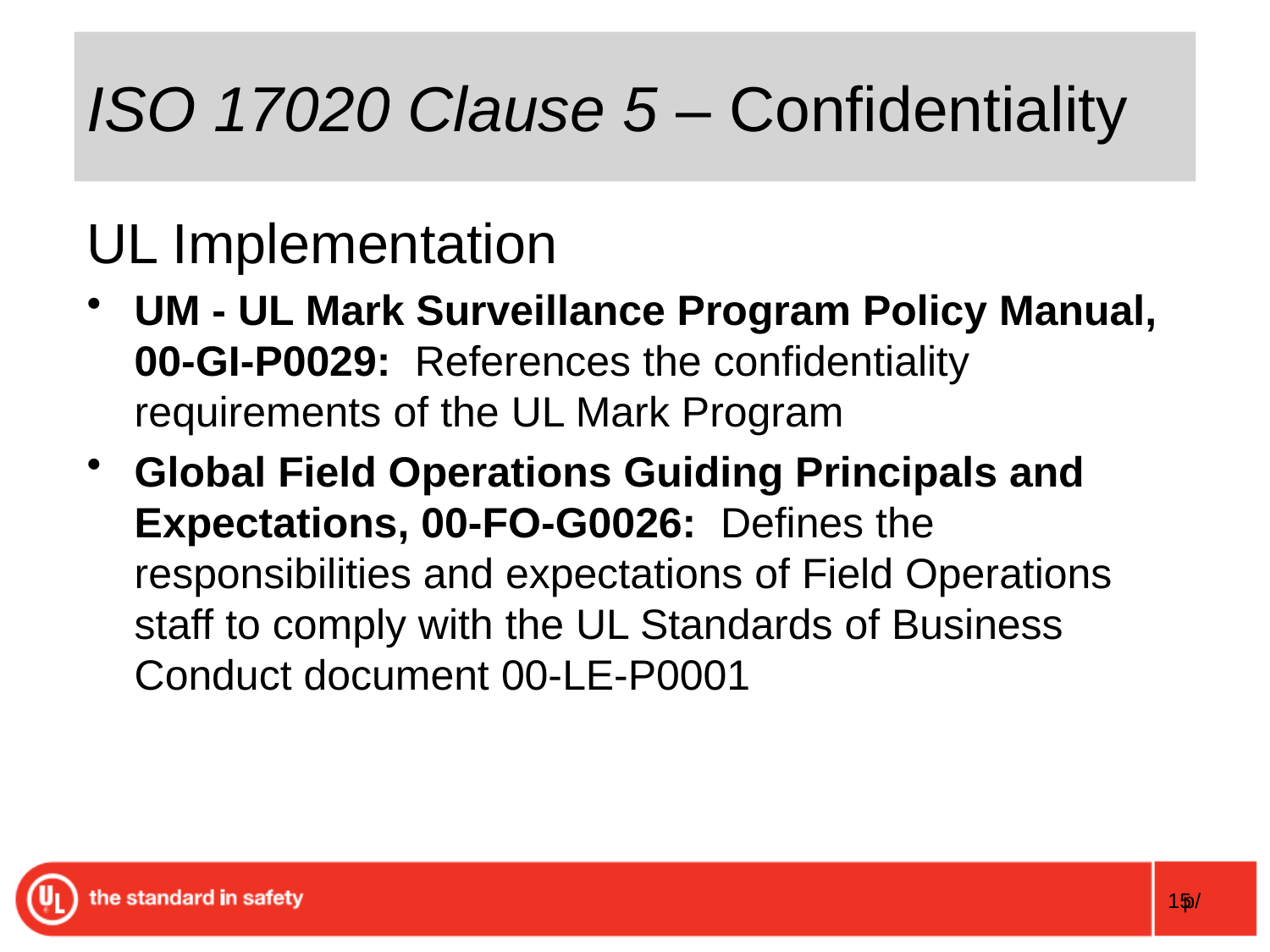

# ISO 17020 Clause 5 – Confidentiality
UL Implementation
UM - UL Mark Surveillance Program Policy Manual, 00-GI-P0029:  References the confidentiality requirements of the UL Mark Program
Global Field Operations Guiding Principals and Expectations, 00-FO-G0026:  Defines the responsibilities and expectations of Field Operations staff to comply with the UL Standards of Business Conduct document 00-LE-P0001